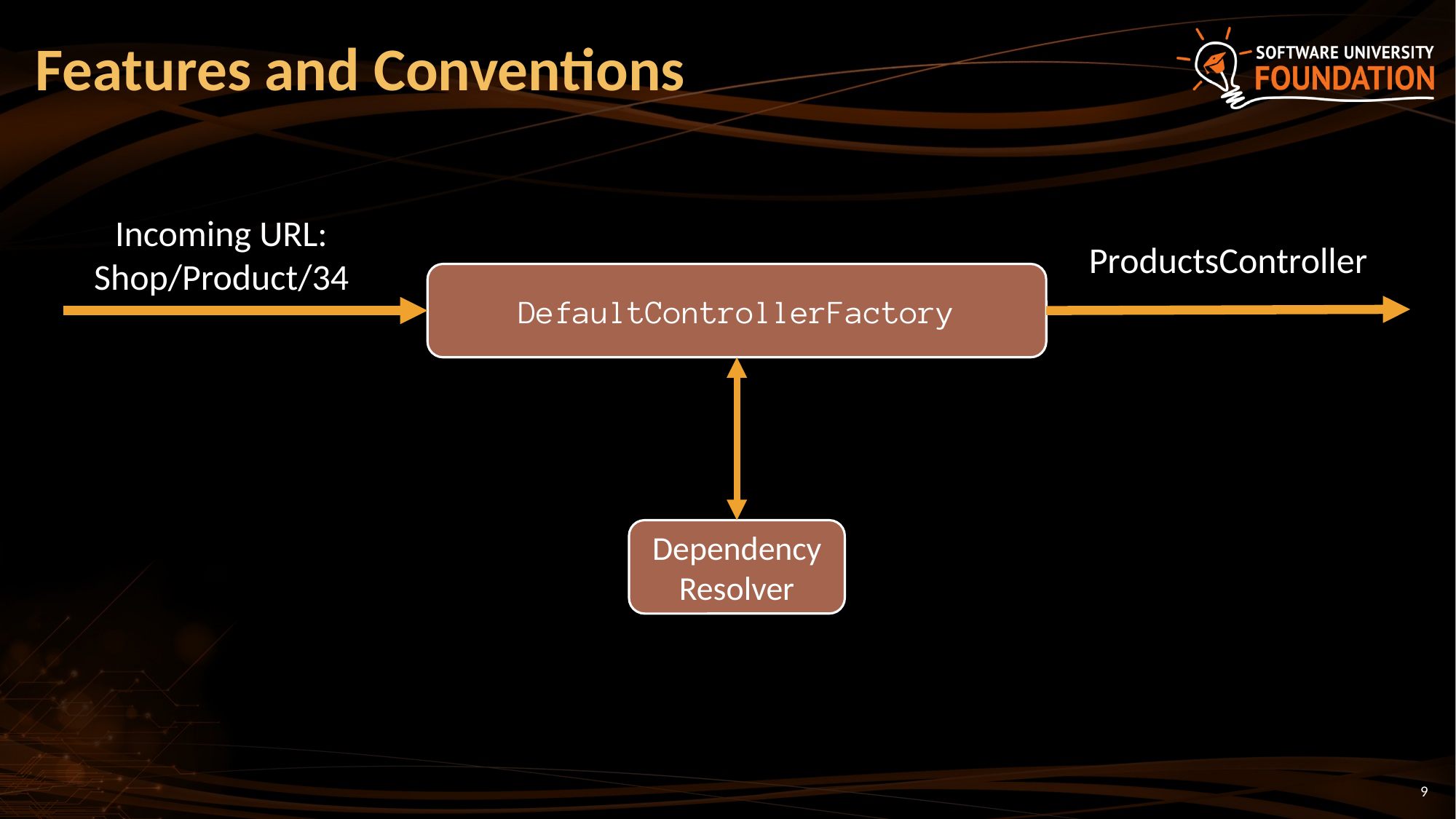

# Features and Conventions
Incoming URL:
Shop/Product/34
ProductsController
DefaultControllerFactory
Dependency Resolver
9